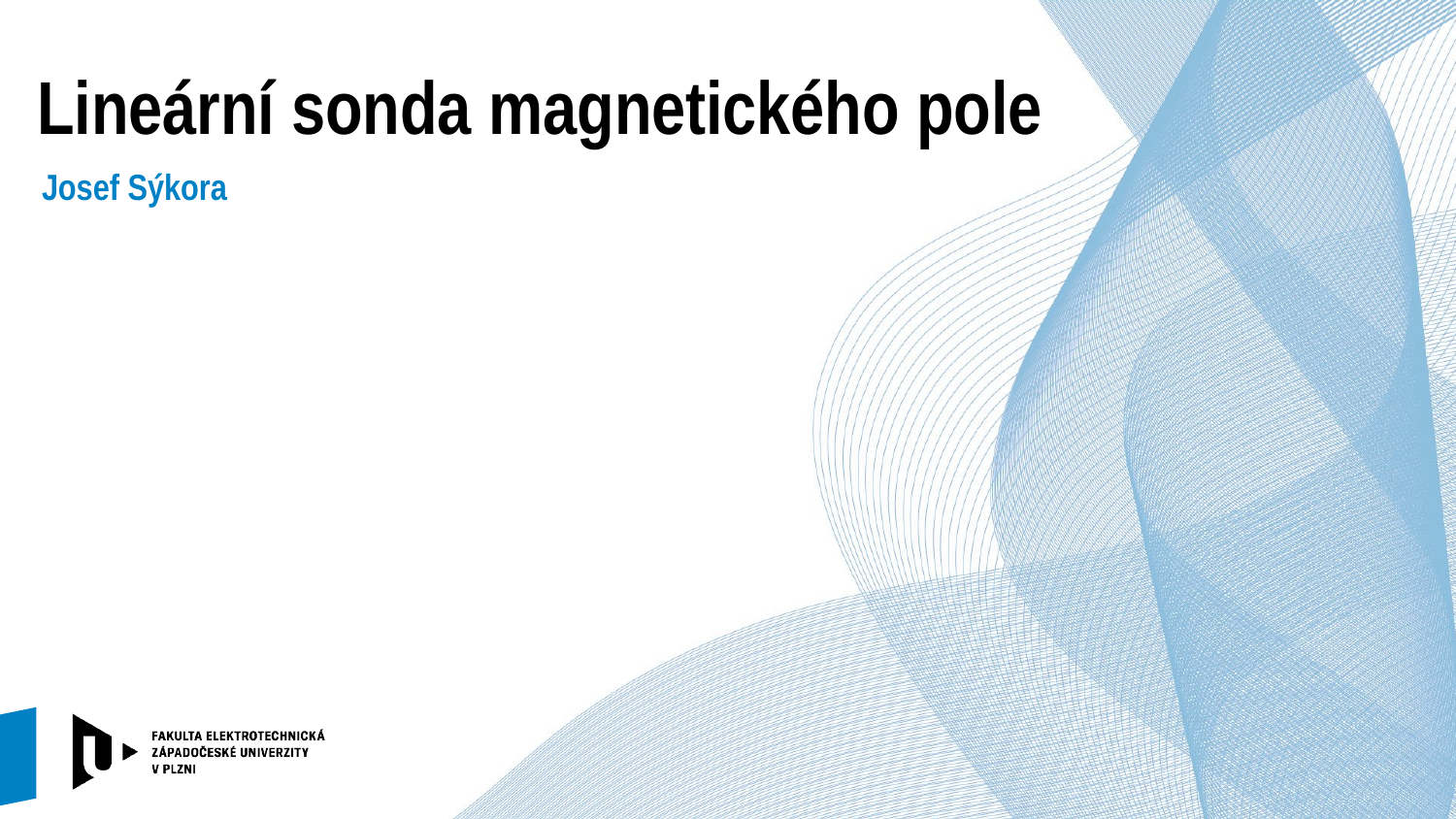

# Lineární sonda magnetického pole
Josef Sýkora